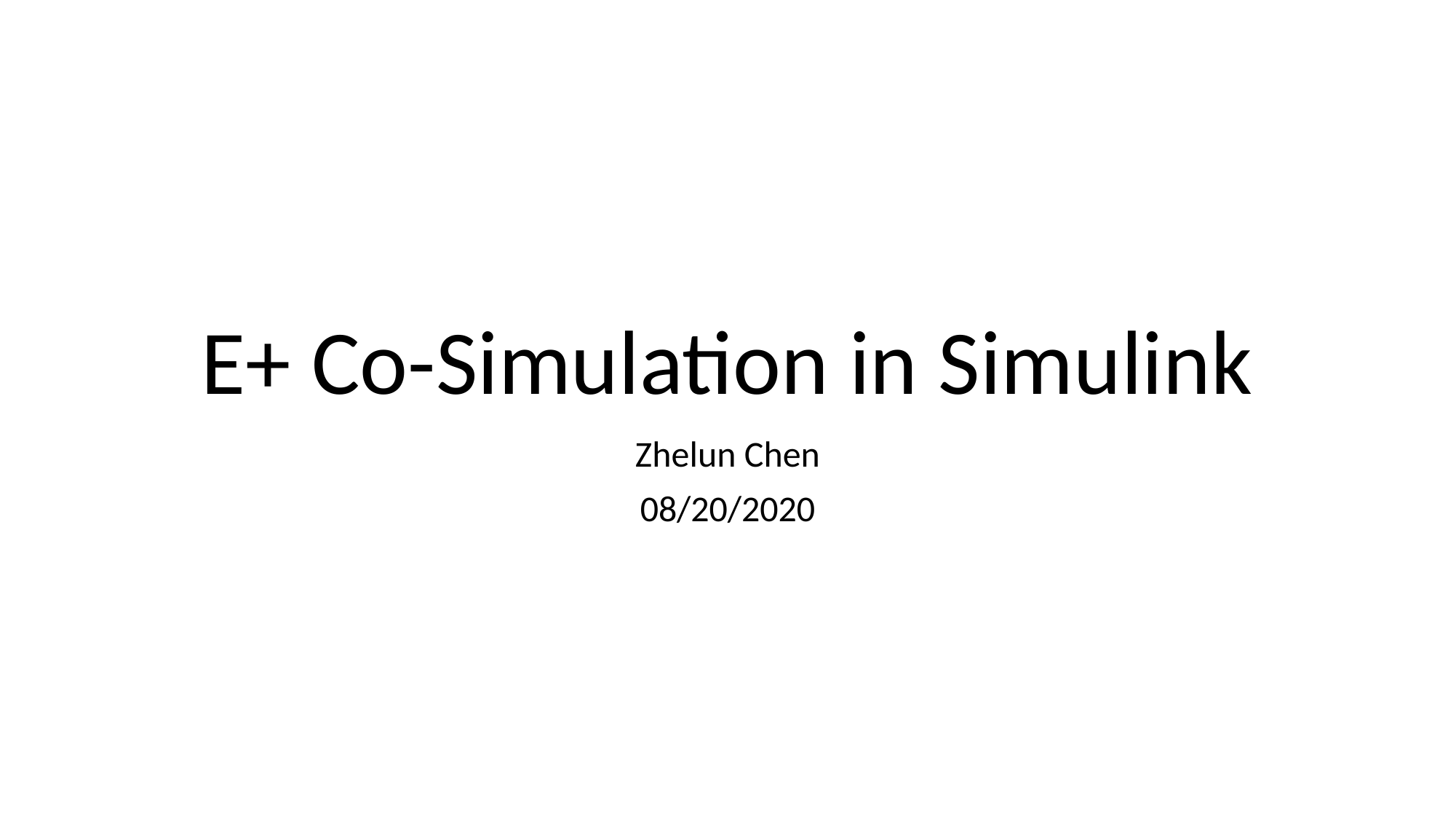

# E+ Co-Simulation in Simulink
Zhelun Chen
08/20/2020